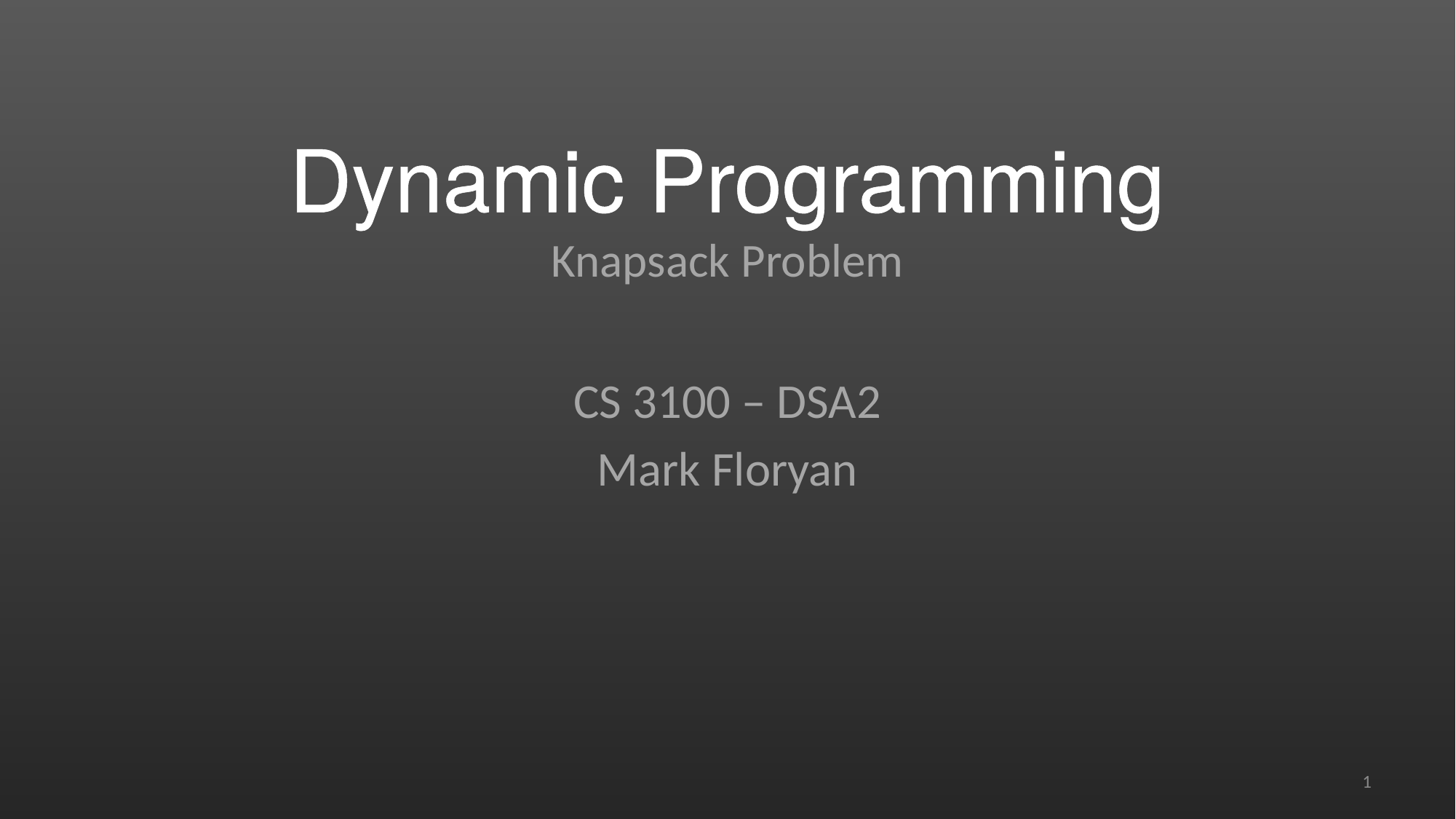

# Dynamic Programming Knapsack Problem
CS 3100 – DSA2
Mark Floryan

1